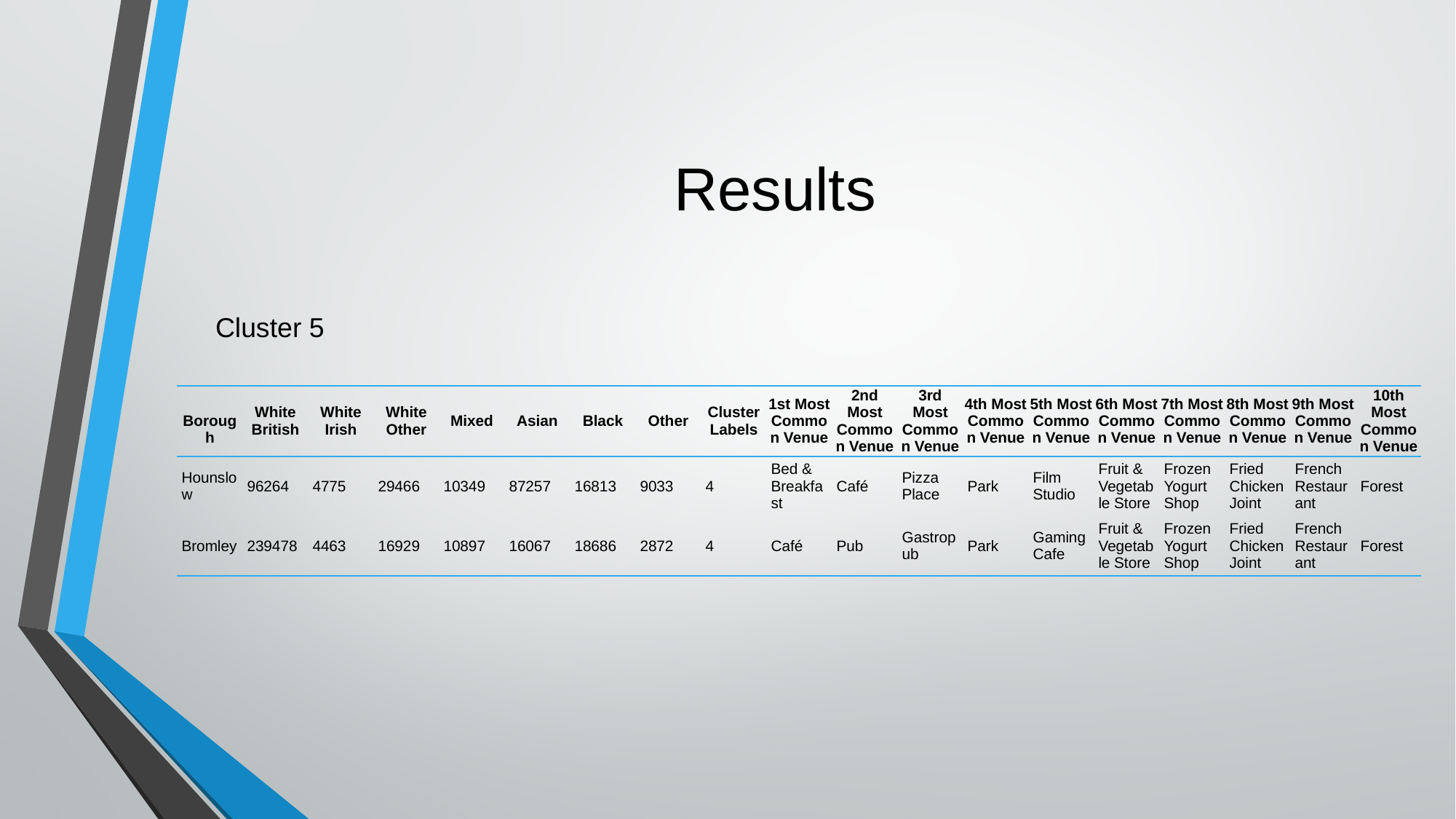

# Results
Cluster 5
| Borough | White British | White Irish | White Other | Mixed | Asian | Black | Other | Cluster Labels | 1st Most Common Venue | 2nd Most Common Venue | 3rd Most Common Venue | 4th Most Common Venue | 5th Most Common Venue | 6th Most Common Venue | 7th Most Common Venue | 8th Most Common Venue | 9th Most Common Venue | 10th Most Common Venue |
| --- | --- | --- | --- | --- | --- | --- | --- | --- | --- | --- | --- | --- | --- | --- | --- | --- | --- | --- |
| Hounslow | 96264 | 4775 | 29466 | 10349 | 87257 | 16813 | 9033 | 4 | Bed & Breakfast | Café | Pizza Place | Park | Film Studio | Fruit & Vegetable Store | Frozen Yogurt Shop | Fried Chicken Joint | French Restaurant | Forest |
| Bromley | 239478 | 4463 | 16929 | 10897 | 16067 | 18686 | 2872 | 4 | Café | Pub | Gastropub | Park | Gaming Cafe | Fruit & Vegetable Store | Frozen Yogurt Shop | Fried Chicken Joint | French Restaurant | Forest |